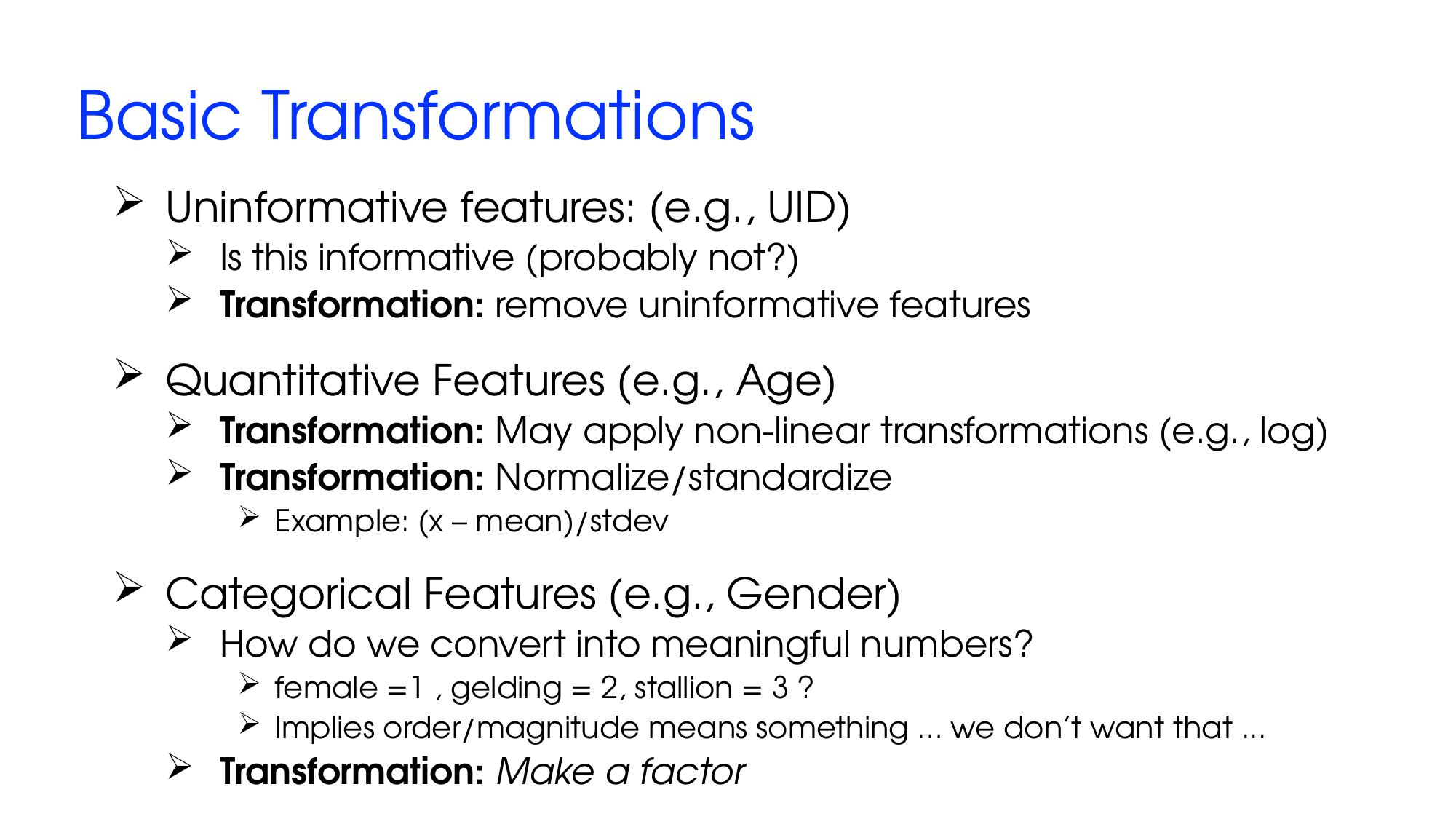

# Basic Transformations
Uninformative features: (e.g., UID)
Is this informative (probably not?)
Transformation: remove uninformative features
Quantitative Features (e.g., Age)
Transformation: May apply non-linear transformations (e.g., log)
Transformation: Normalize/standardize
Example: (x – mean)/stdev
Categorical Features (e.g., Gender)
How do we convert into meaningful numbers?
female =1 , gelding = 2, stallion = 3 ?
Implies order/magnitude means something … we don’t want that ...
Transformation: Make a factor